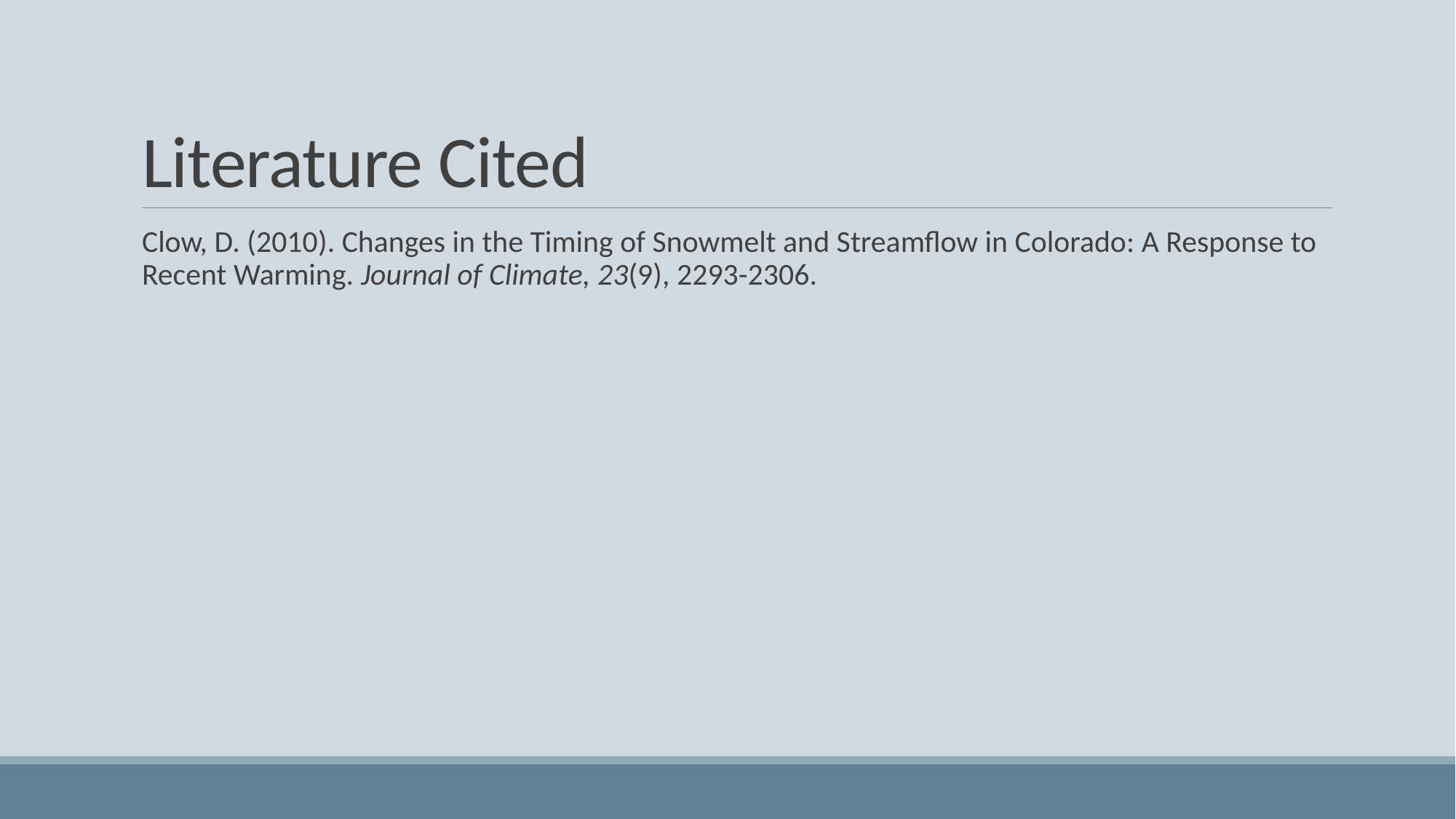

# Literature Cited
Clow, D. (2010). Changes in the Timing of Snowmelt and Streamflow in Colorado: A Response to Recent Warming. Journal of Climate, 23(9), 2293-2306.